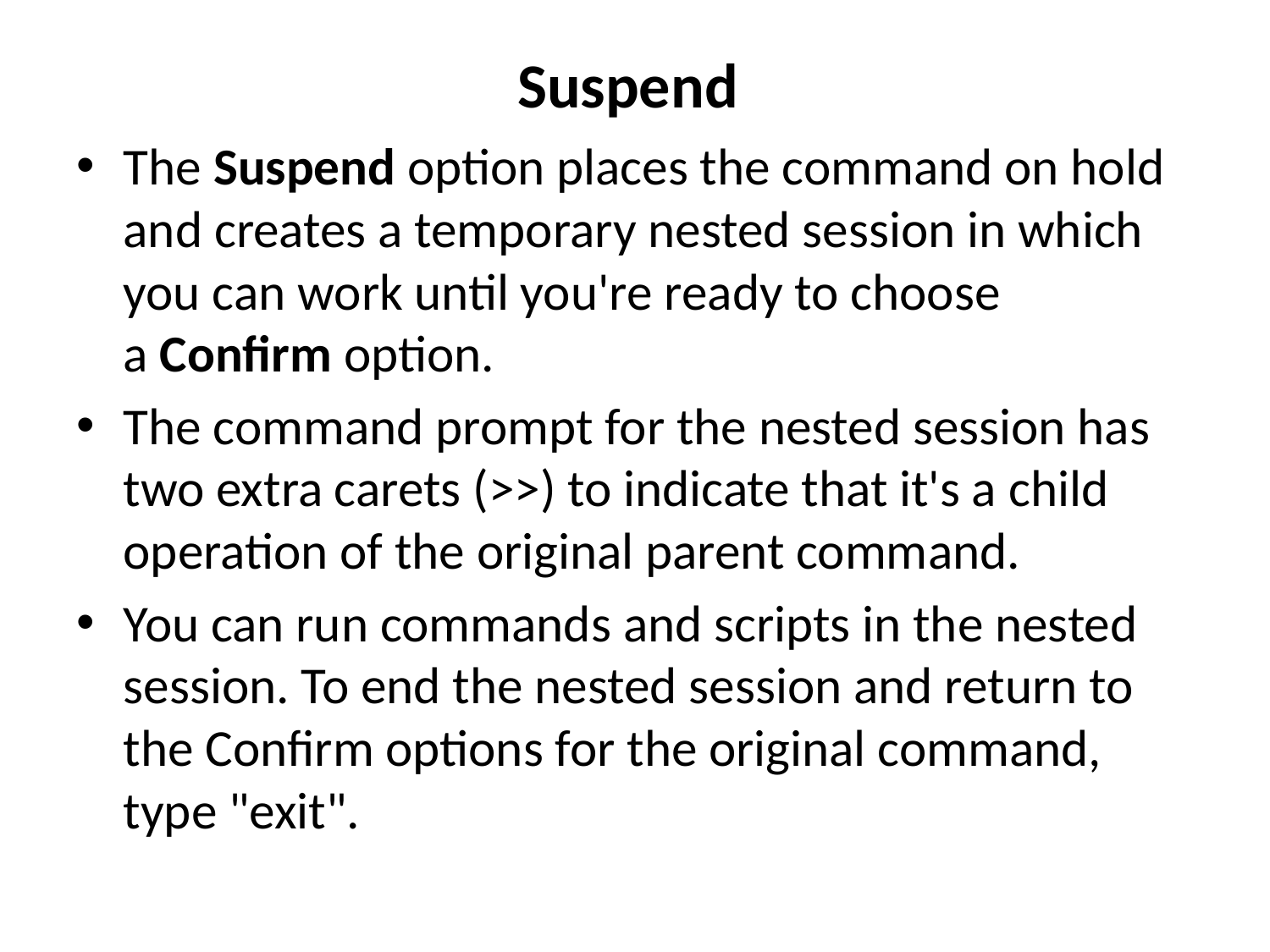

# Suspend
The Suspend option places the command on hold and creates a temporary nested session in which you can work until you're ready to choose a Confirm option.
The command prompt for the nested session has two extra carets (>>) to indicate that it's a child operation of the original parent command.
You can run commands and scripts in the nested session. To end the nested session and return to the Confirm options for the original command, type "exit".